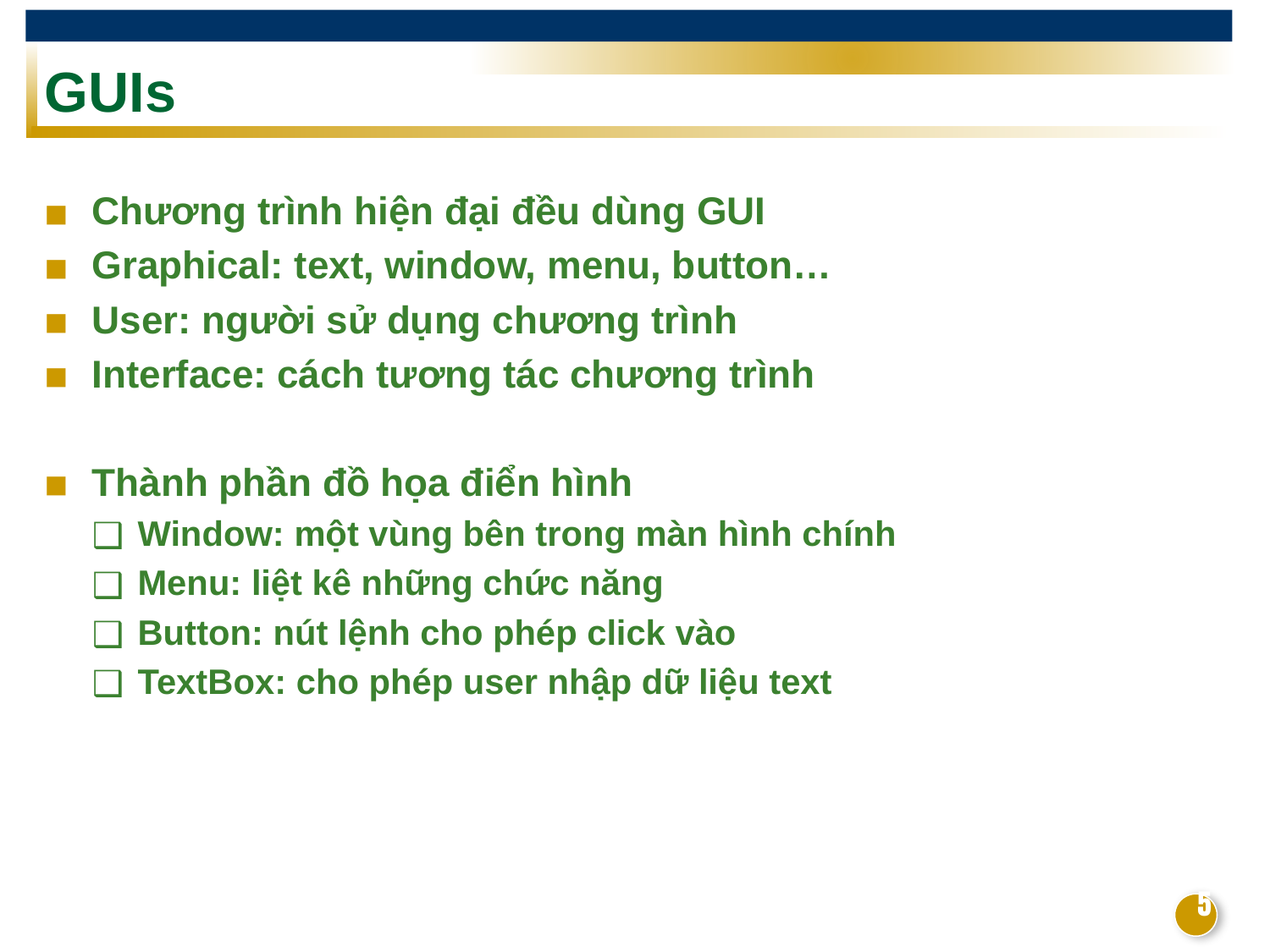

# GUIs
Chương trình hiện đại đều dùng GUI
Graphical: text, window, menu, button…
User: người sử dụng chương trình
Interface: cách tương tác chương trình

Thành phần đồ họa điển hình
Window: một vùng bên trong màn hình chính
Menu: liệt kê những chức năng
Button: nút lệnh cho phép click vào
TextBox: cho phép user nhập dữ liệu text

5